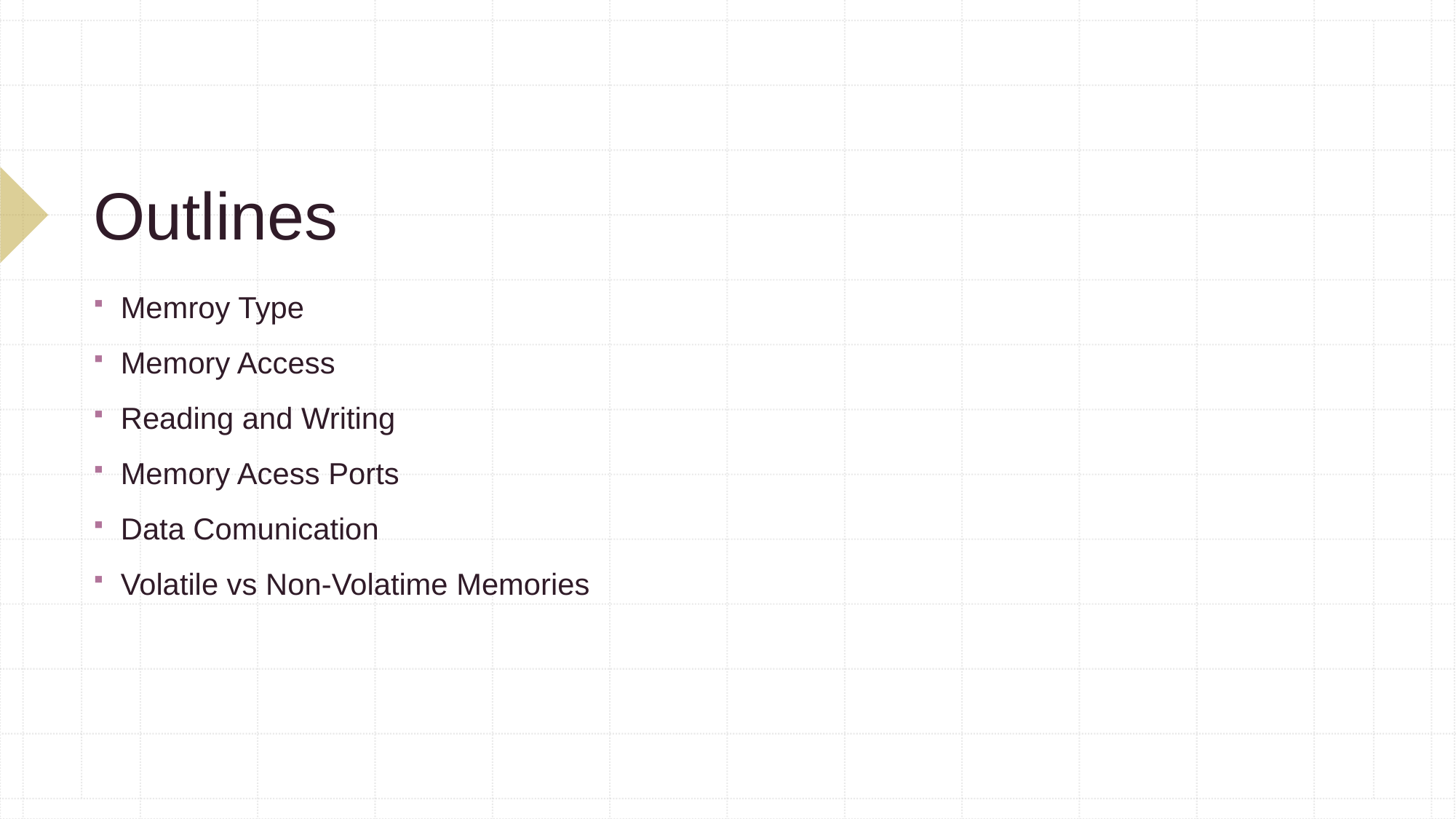

# Outlines
Memroy Type
Memory Access
Reading and Writing
Memory Acess Ports
Data Comunication
Volatile vs Non-Volatime Memories